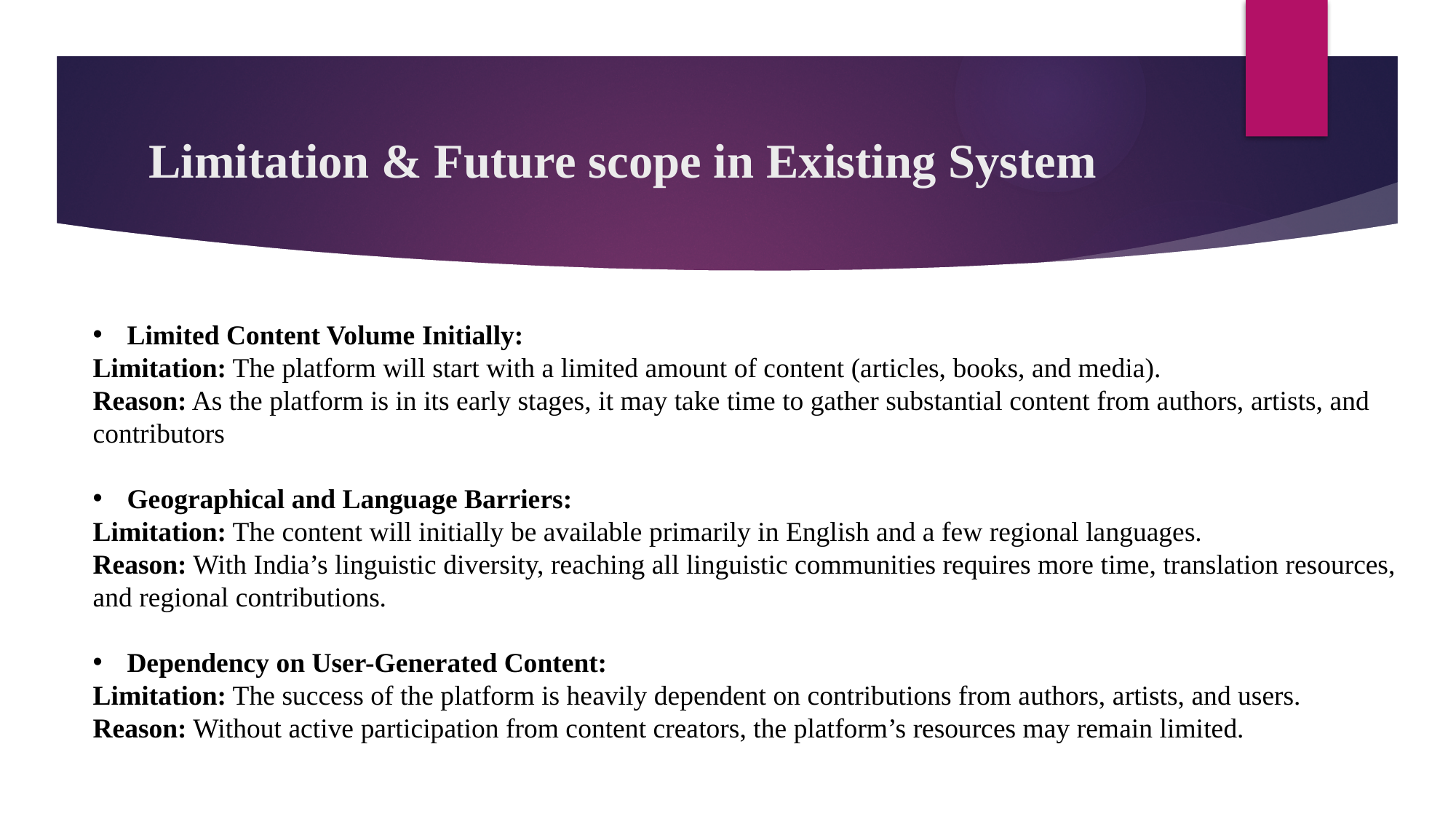

# Limitation & Future scope in Existing System
Limited Content Volume Initially:
Limitation: The platform will start with a limited amount of content (articles, books, and media).
Reason: As the platform is in its early stages, it may take time to gather substantial content from authors, artists, and contributors

Geographical and Language Barriers:
Limitation: The content will initially be available primarily in English and a few regional languages.
Reason: With India’s linguistic diversity, reaching all linguistic communities requires more time, translation resources, and regional contributions.

Dependency on User-Generated Content:
Limitation: The success of the platform is heavily dependent on contributions from authors, artists, and users.
Reason: Without active participation from content creators, the platform’s resources may remain limited.